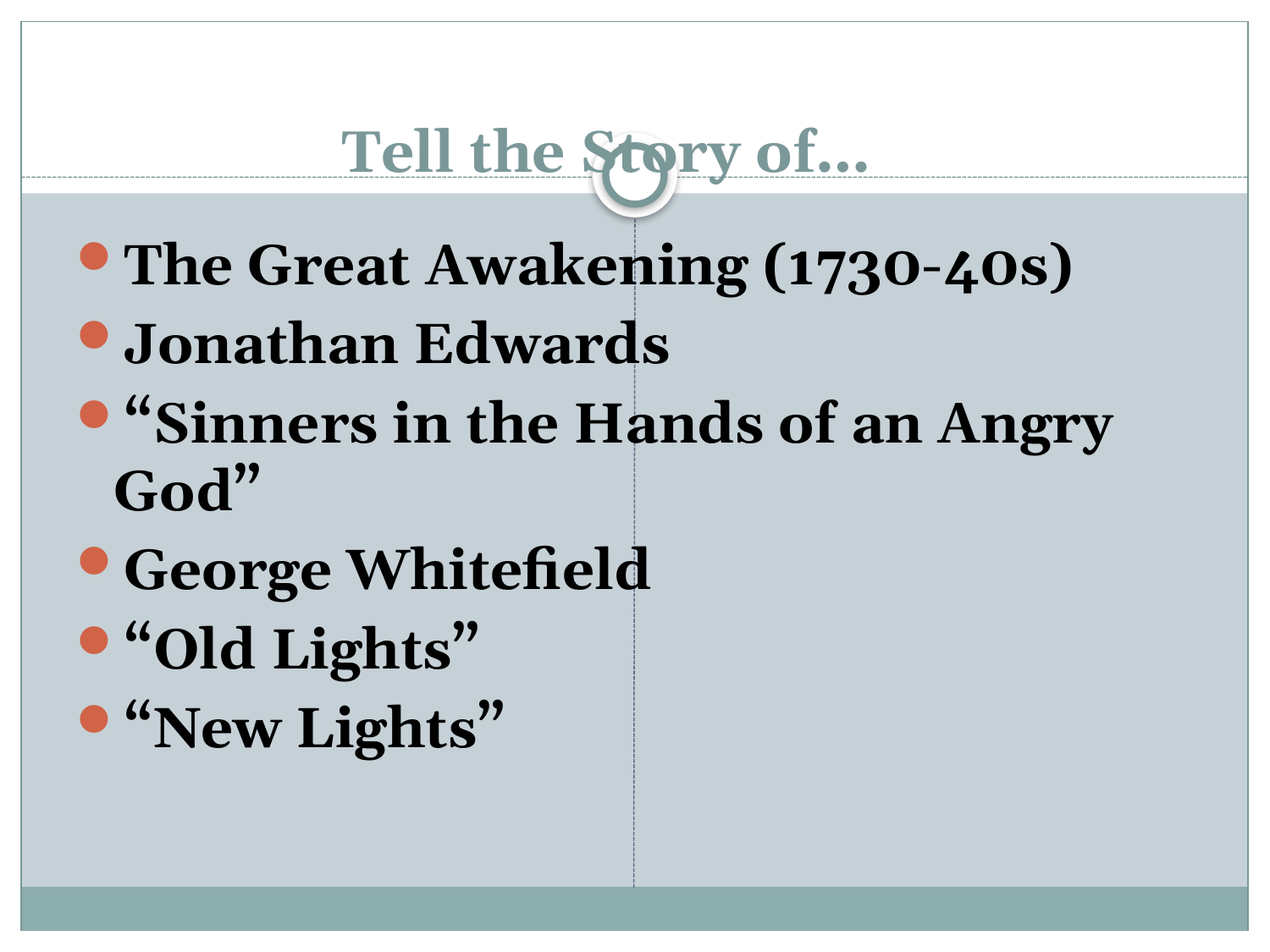

# Tell the Story of…
The Great Awakening (1730-40s)
Jonathan Edwards
“Sinners in the Hands of an Angry God”
George Whitefield
“Old Lights”
“New Lights”